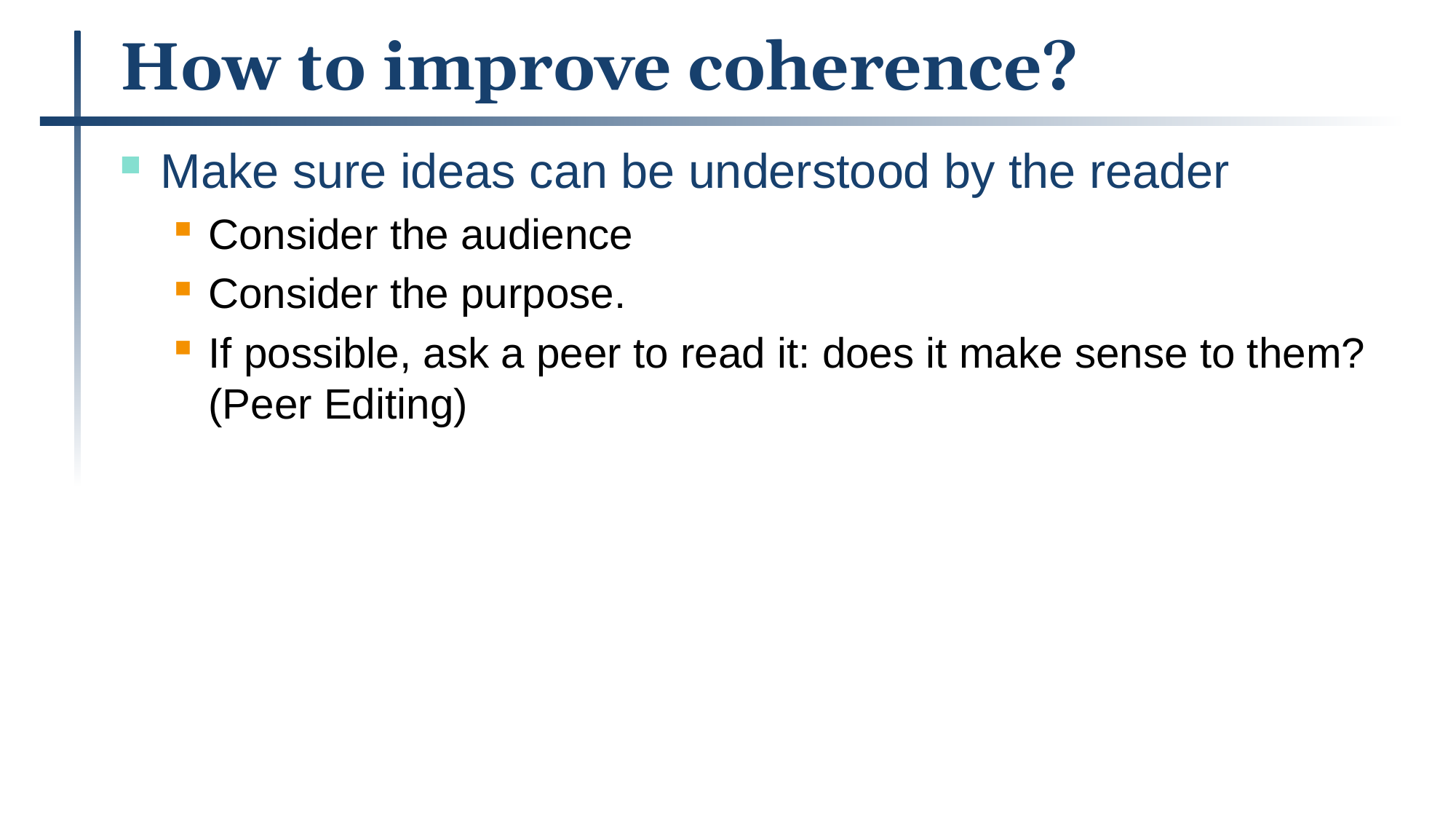

# How to improve coherence?
Make sure ideas can be understood by the reader
Consider the audience
Consider the purpose.
If possible, ask a peer to read it: does it make sense to them? (Peer Editing)